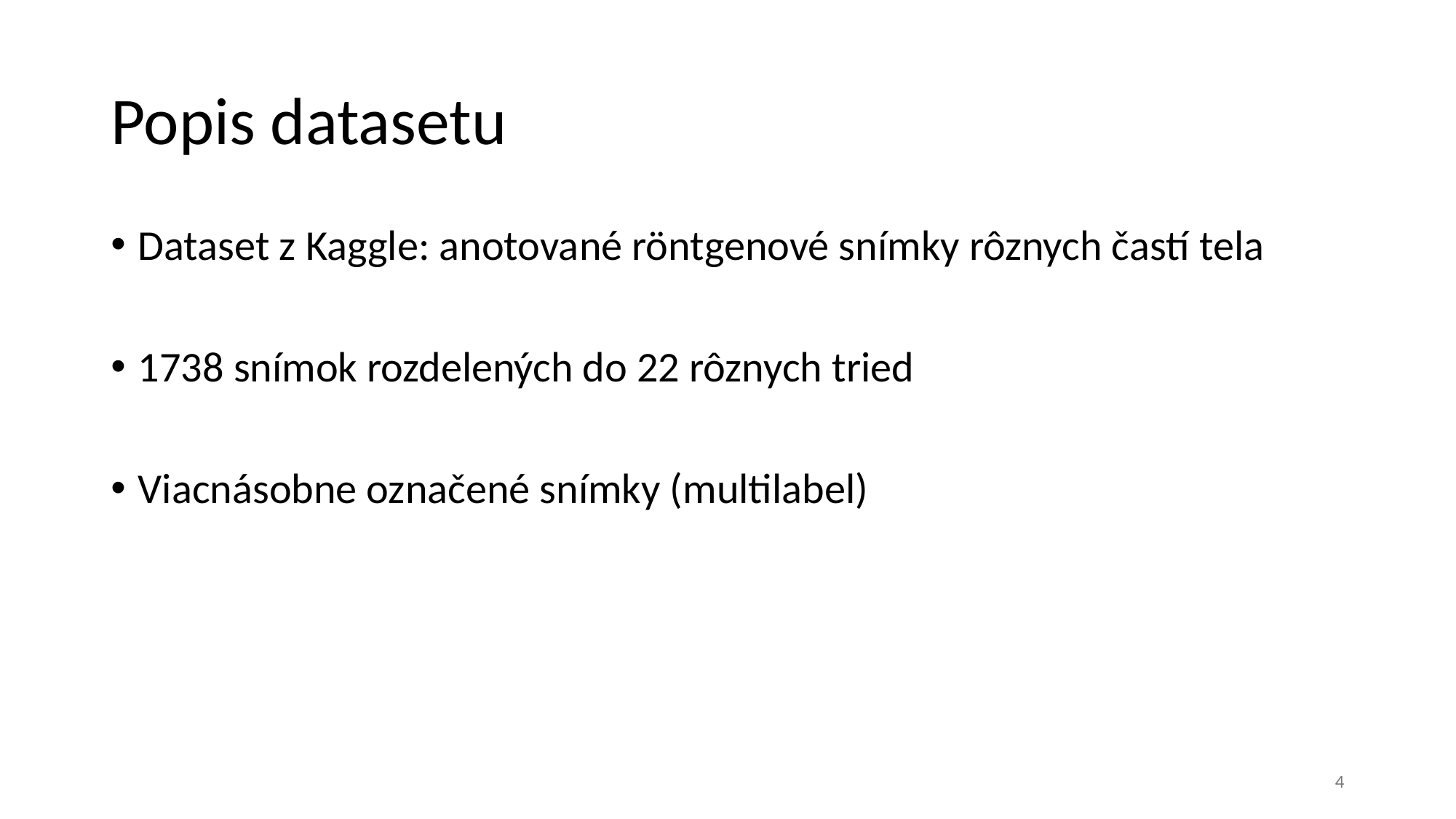

# Popis datasetu
Dataset z Kaggle: anotované röntgenové snímky rôznych častí tela

1738 snímok rozdelených do 22 rôznych tried

Viacnásobne označené snímky (multilabel)
4